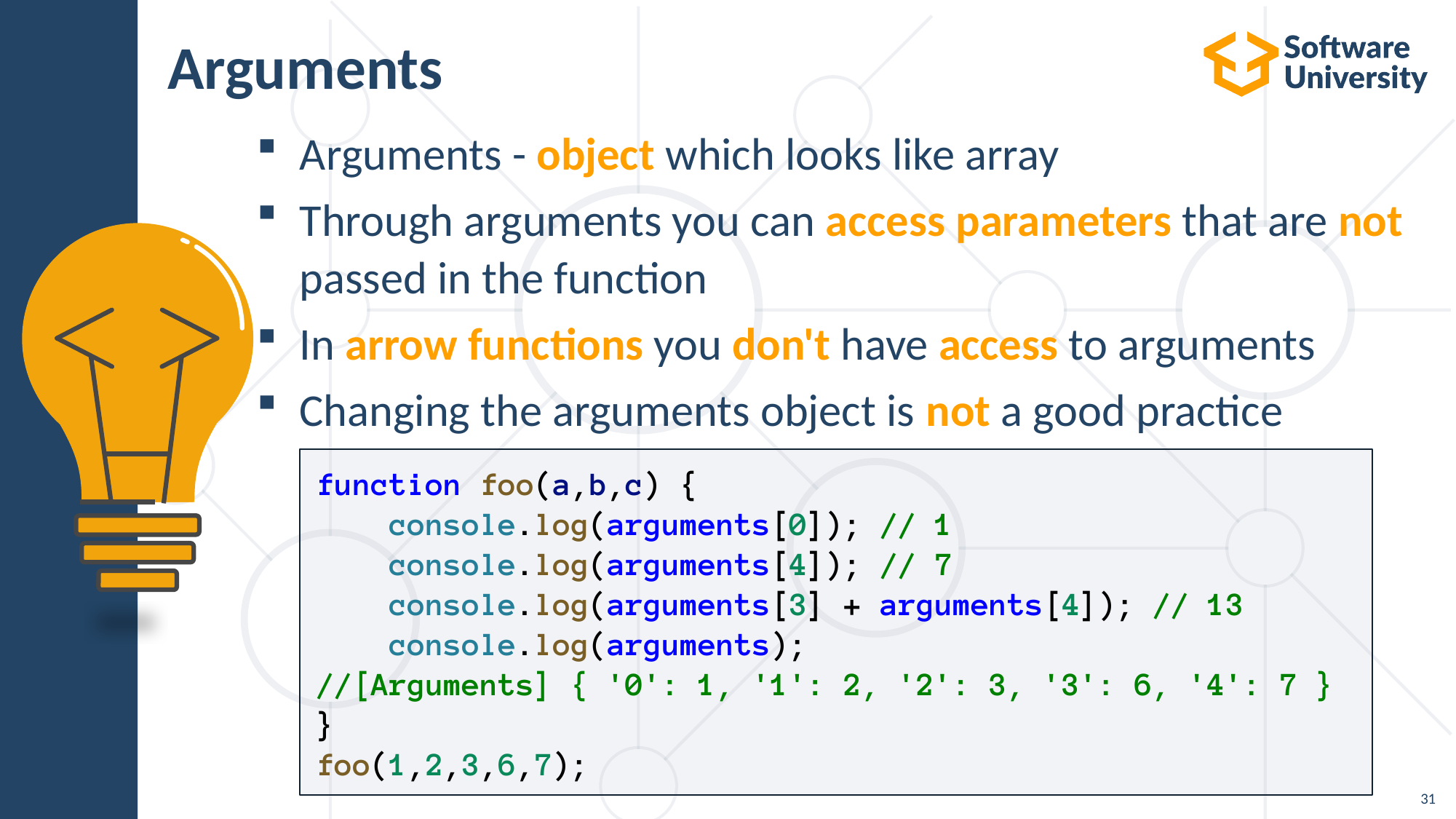

# Arguments
Arguments - object which looks like array
Through arguments you can access parameters that are not passed in the function
In arrow functions you don't have access to arguments
Changing the arguments object is not a good practice
function foo(a,b,c) {
    console.log(arguments[0]); // 1
    console.log(arguments[4]); // 7
    console.log(arguments[3] + arguments[4]); // 13
    console.log(arguments); 
//[Arguments] { '0': 1, '1': 2, '2': 3, '3': 6, '4': 7 }
}
foo(1,2,3,6,7);
31